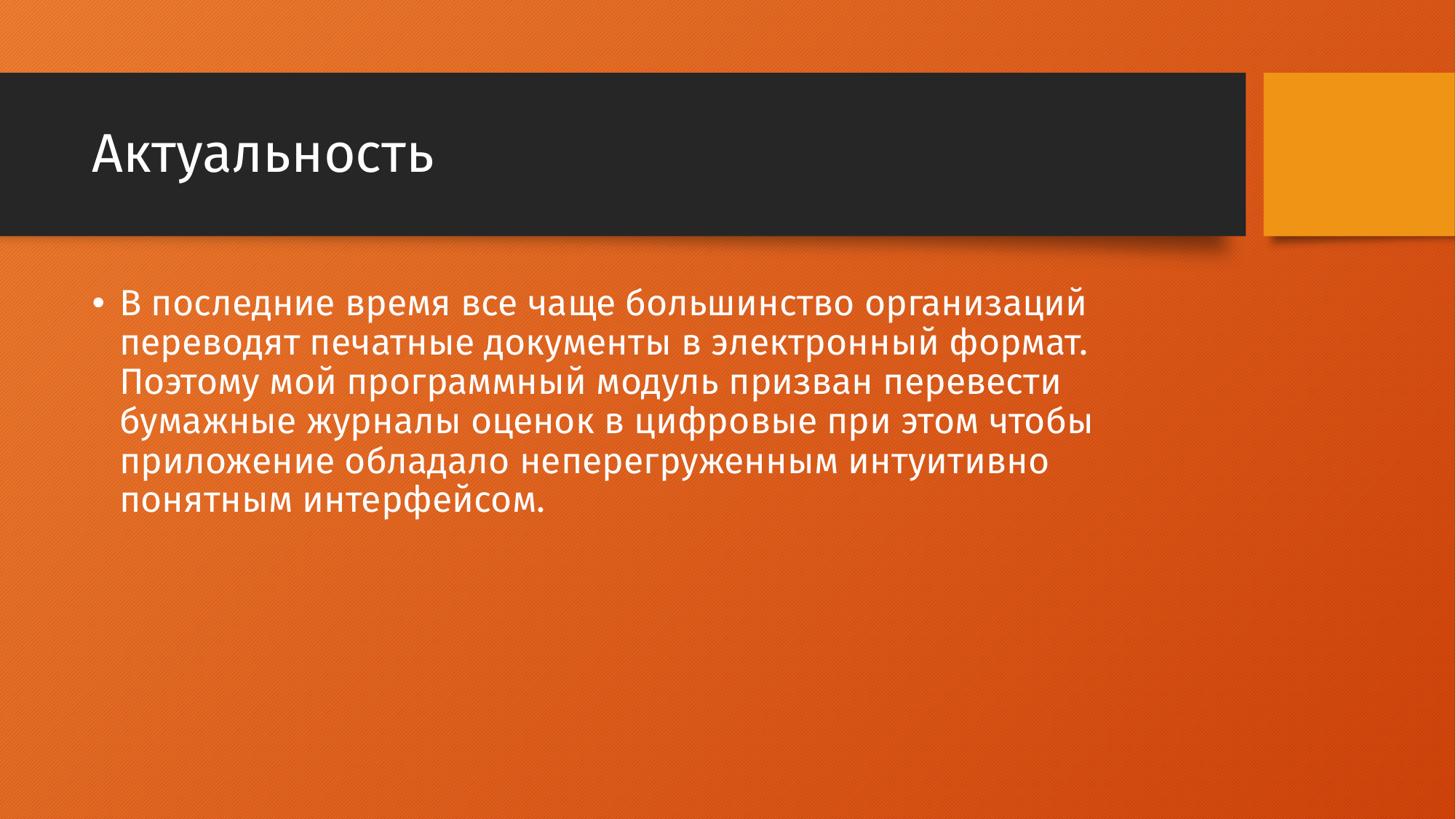

# Актуальность
В последние время все чаще большинство организаций переводят печатные документы в электронный формат. Поэтому мой программный модуль призван перевести бумажные журналы оценок в цифровые при этом чтобы приложение обладало неперегруженным интуитивно понятным интерфейсом.